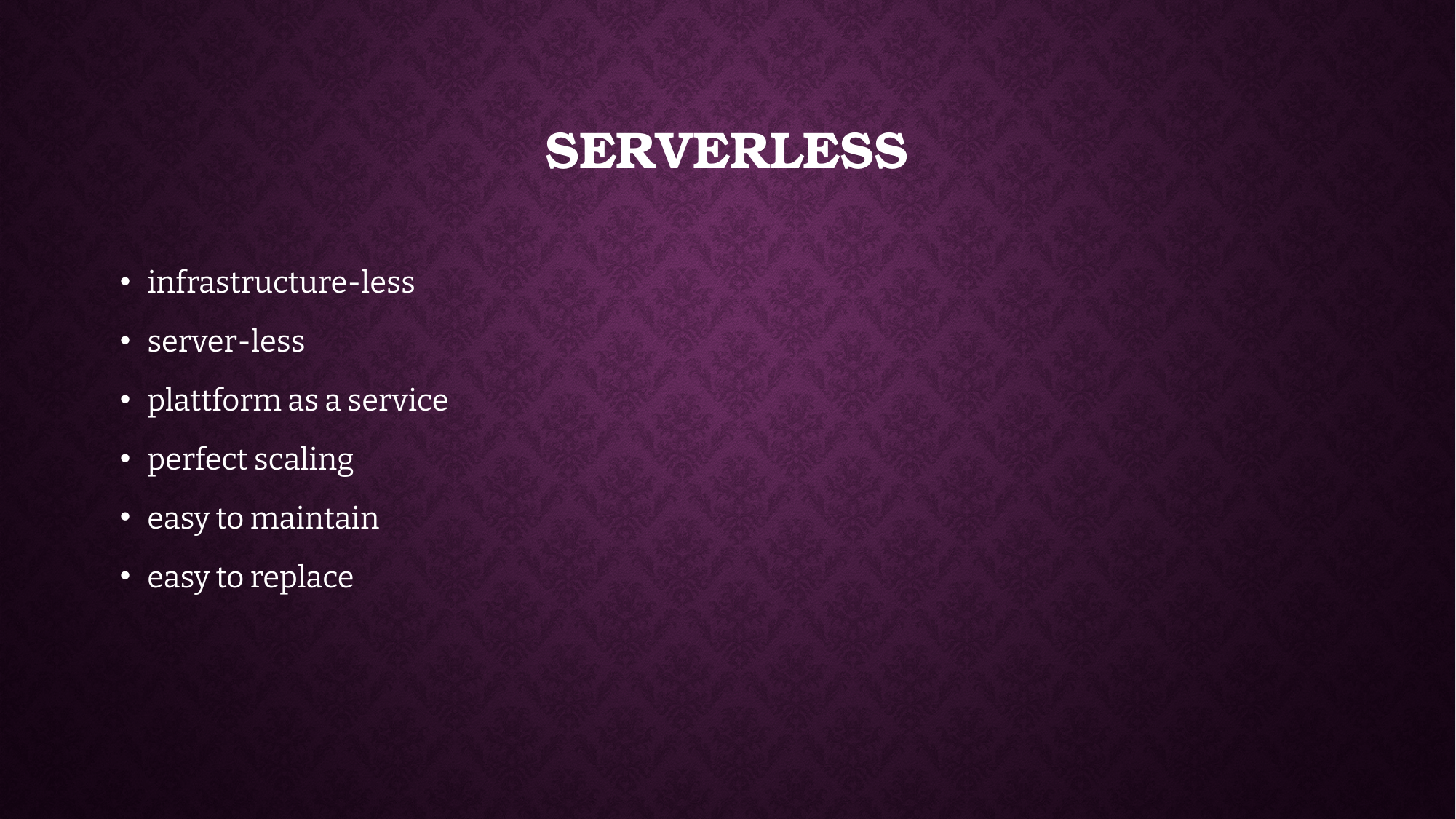

# Serverless
infrastructure-less
server-less
plattform as a service
perfect scaling
easy to maintain
easy to replace